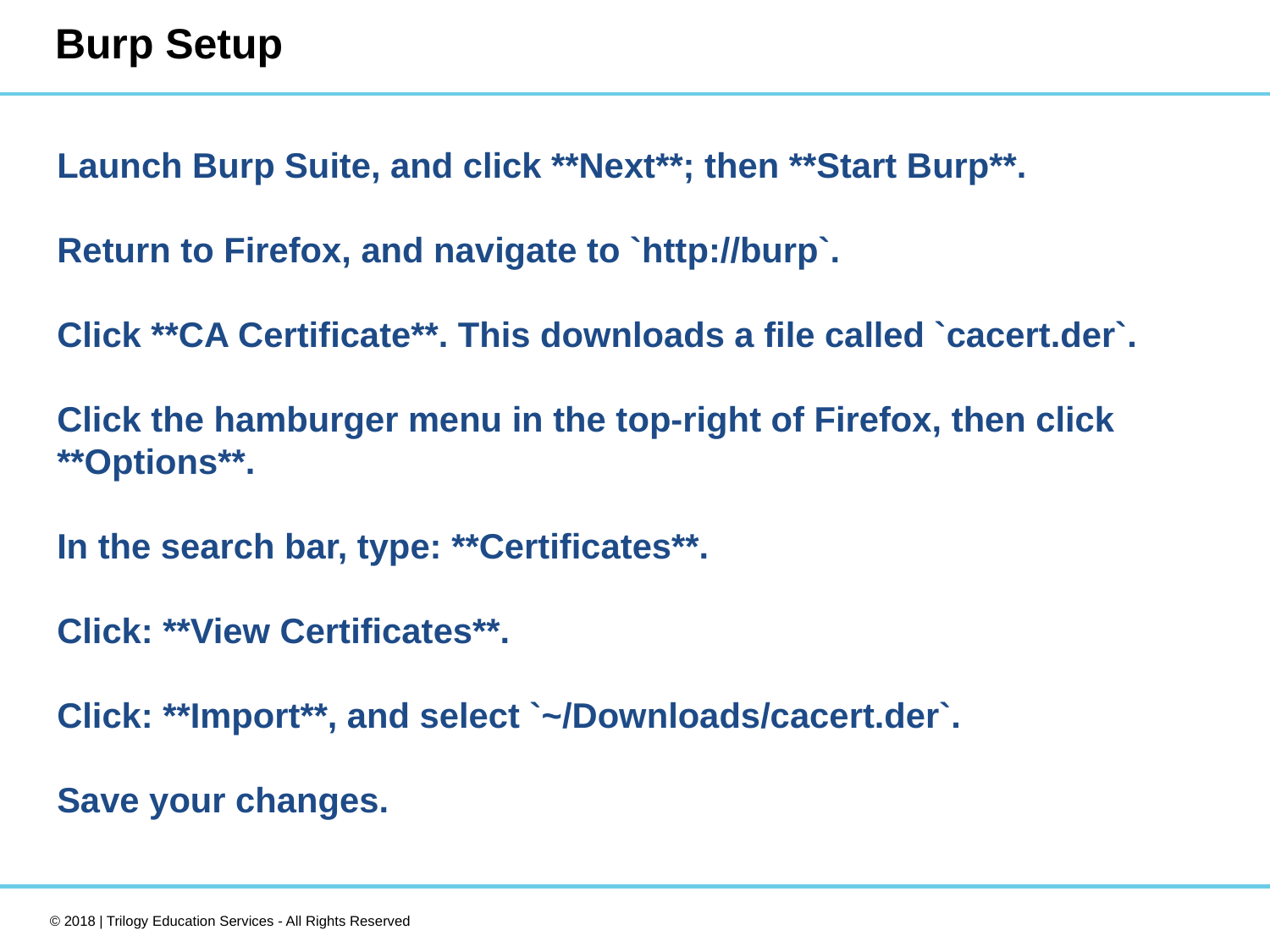

# Burp Setup
Launch Burp Suite, and click **Next**; then **Start Burp**.

Return to Firefox, and navigate to `http://burp`.

Click **CA Certificate**. This downloads a file called `cacert.der`.

Click the hamburger menu in the top-right of Firefox, then click **Options**.

In the search bar, type: **Certificates**.

Click: **View Certificates**.

Click: **Import**, and select `~/Downloads/cacert.der`.

Save your changes.